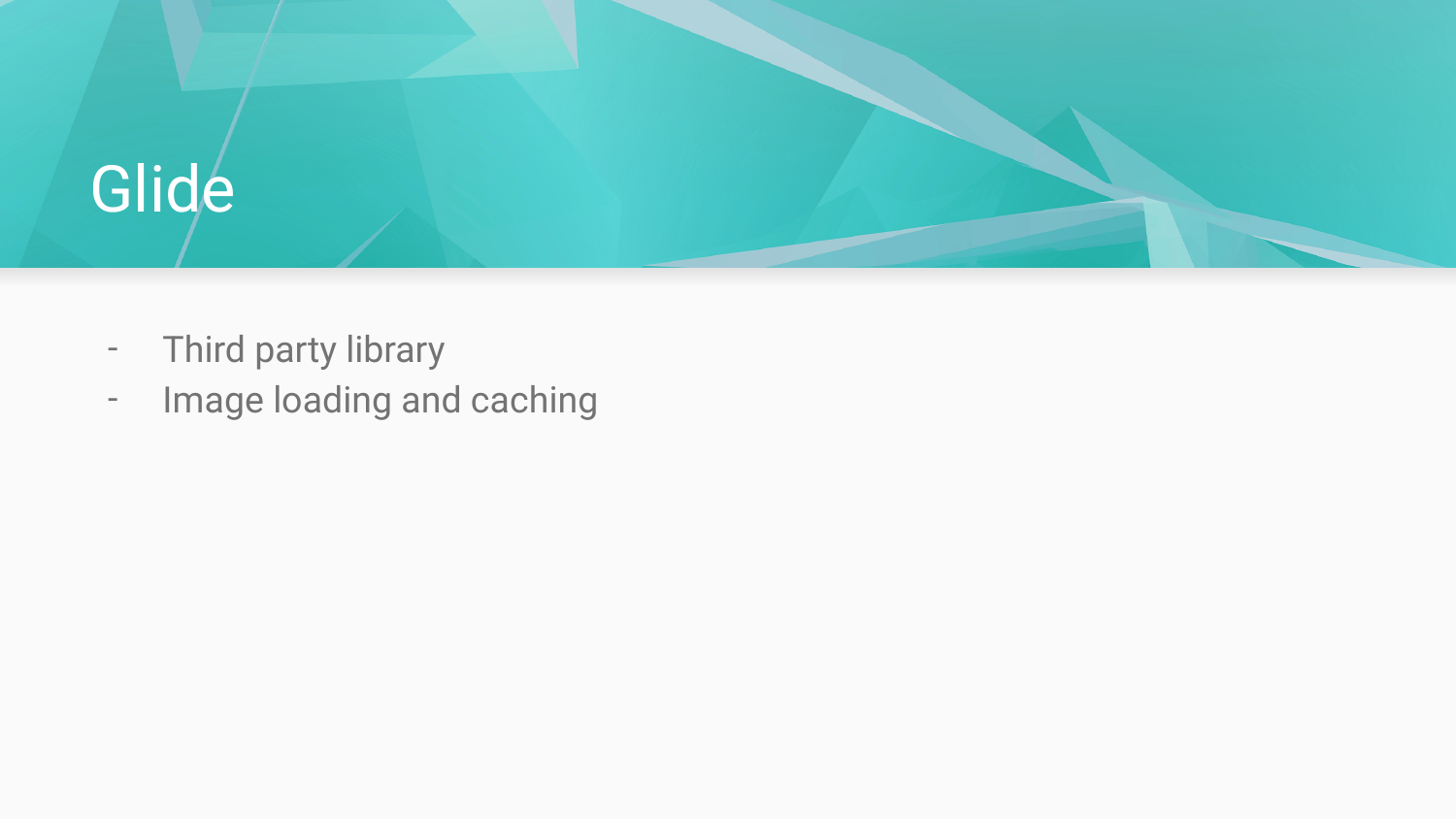

# Glide
Third party library
Image loading and caching